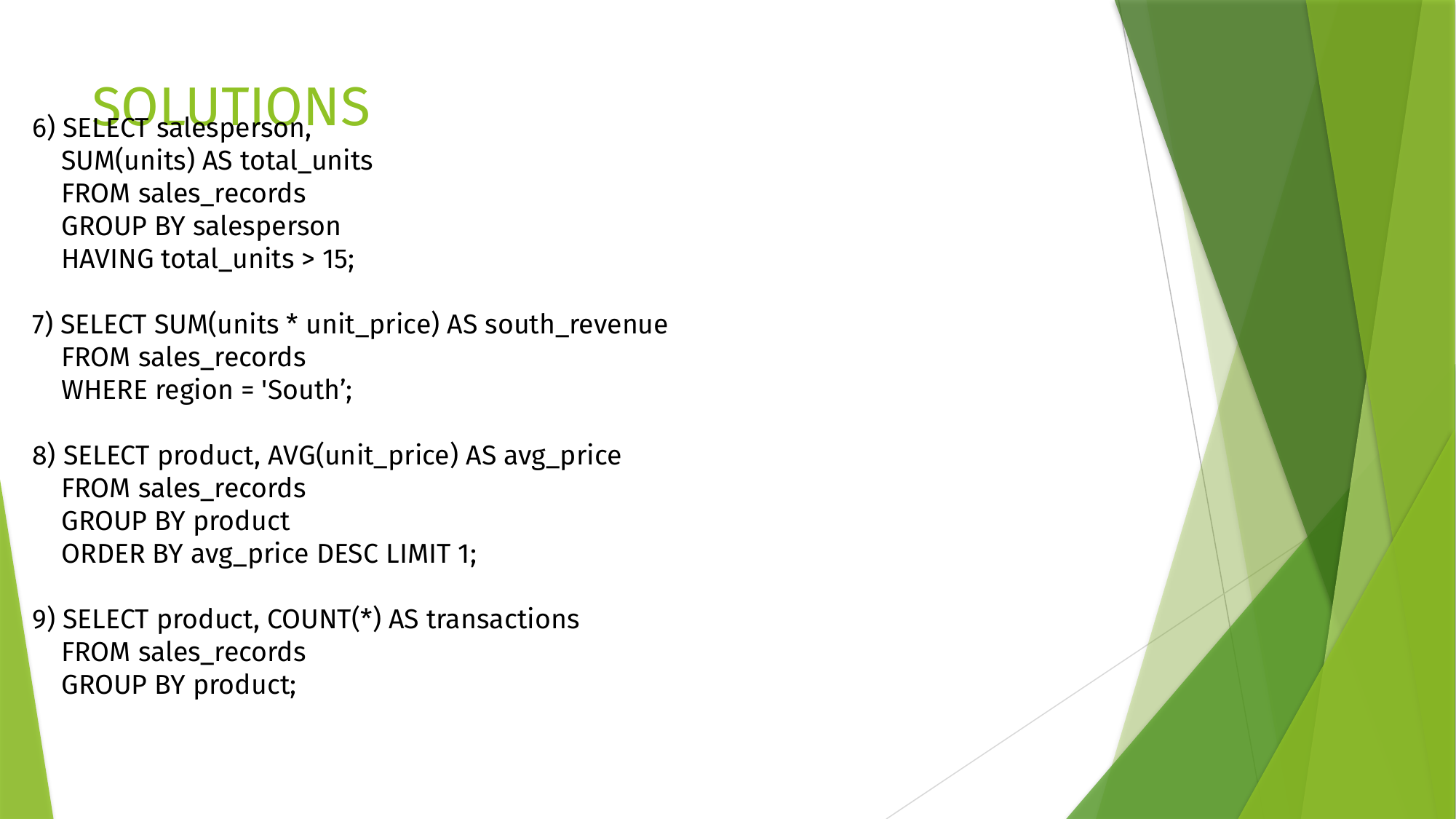

# SOLUTIONS
6) SELECT salesperson,
    SUM(units) AS total_units
    FROM sales_records
    GROUP BY salesperson
    HAVING total_units > 15;
7) SELECT SUM(units * unit_price) AS south_revenue
    FROM sales_records
    WHERE region = 'South’;
8) SELECT product, AVG(unit_price) AS avg_price
    FROM sales_records
    GROUP BY product
    ORDER BY avg_price DESC LIMIT 1;
9) SELECT product, COUNT(*) AS transactions
    FROM sales_records
    GROUP BY product;